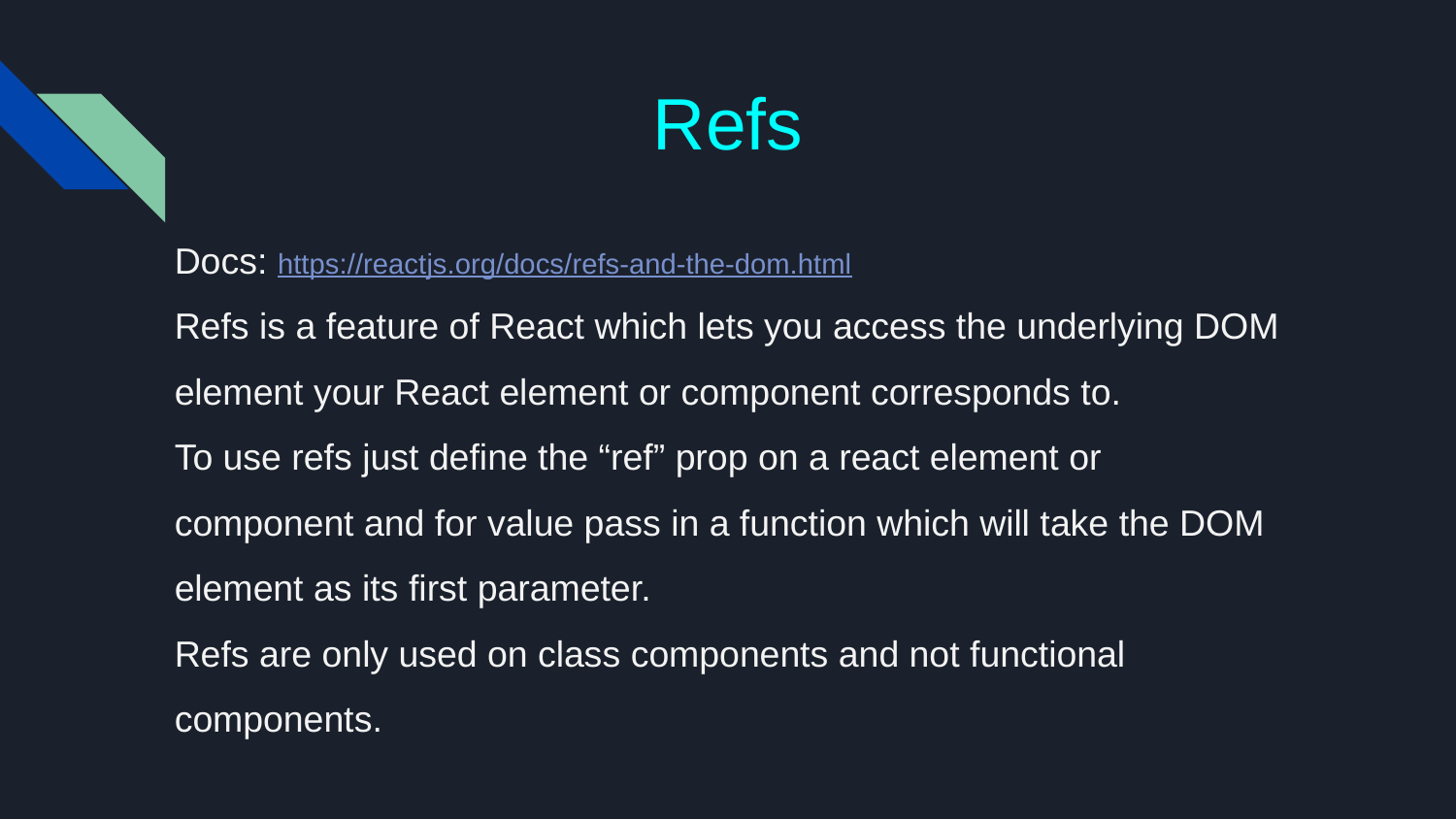

# Refs
Docs: https://reactjs.org/docs/refs-and-the-dom.html
Refs is a feature of React which lets you access the underlying DOM element your React element or component corresponds to.
To use refs just define the “ref” prop on a react element or component and for value pass in a function which will take the DOM element as its first parameter.
Refs are only used on class components and not functional components.